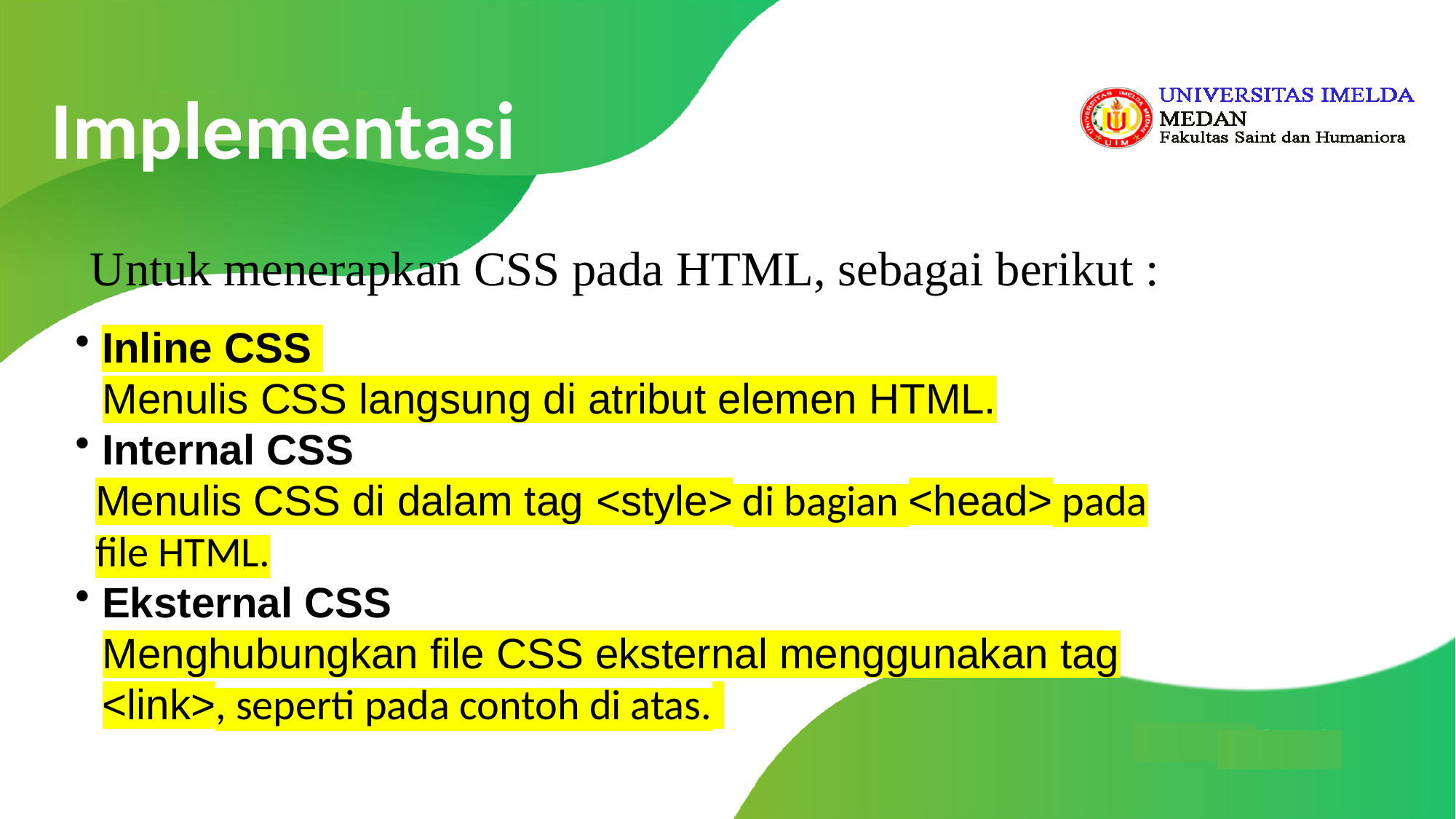

Implementasi
Untuk menerapkan CSS pada HTML, sebagai berikut :
 Inline CSS
Menulis CSS langsung di atribut elemen HTML.
 Internal CSS
Menulis CSS di dalam tag <style> di bagian <head> pada file HTML.
 Eksternal CSS
Menghubungkan file CSS eksternal menggunakan tag <link>, seperti pada contoh di atas.